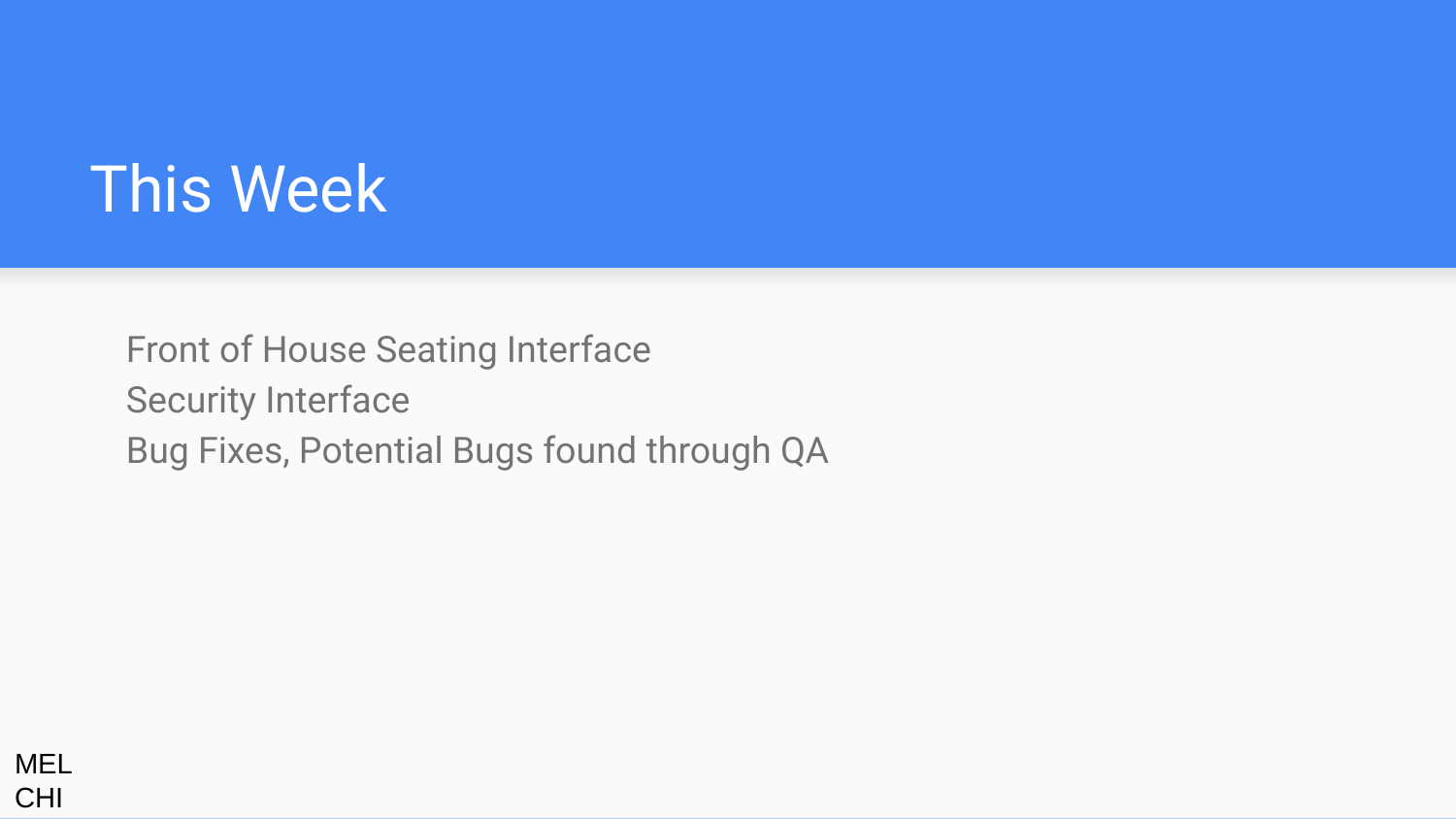

# This Week
Front of House Seating Interface
Security Interface
Bug Fixes, Potential Bugs found through QA
MEL CHI